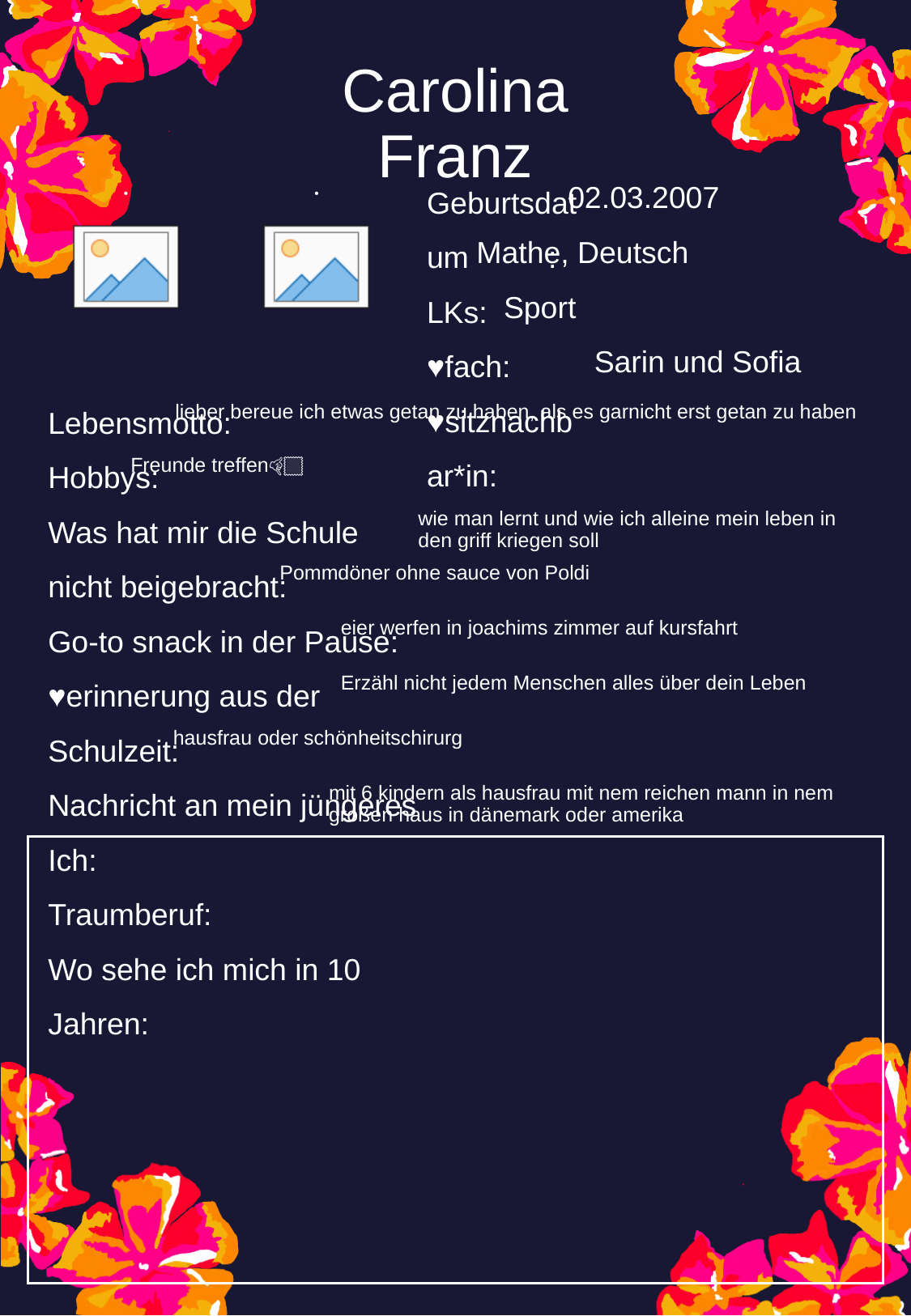

Carolina Franz

02.03.2007
Mathe, Deutsch
Sport
Sarin und Sofia
lieber bereue ich etwas getan zu haben, als es garnicht erst getan zu haben
Freunde treffen🤙🏻
wie man lernt und wie ich alleine mein leben in den griff kriegen soll
Pommdöner ohne sauce von Poldi
eier werfen in joachims zimmer auf kursfahrt
Erzähl nicht jedem Menschen alles über dein Leben
hausfrau oder schönheitschirurg
mit 6 kindern als hausfrau mit nem reichen mann in nem großen haus in dänemark oder amerika